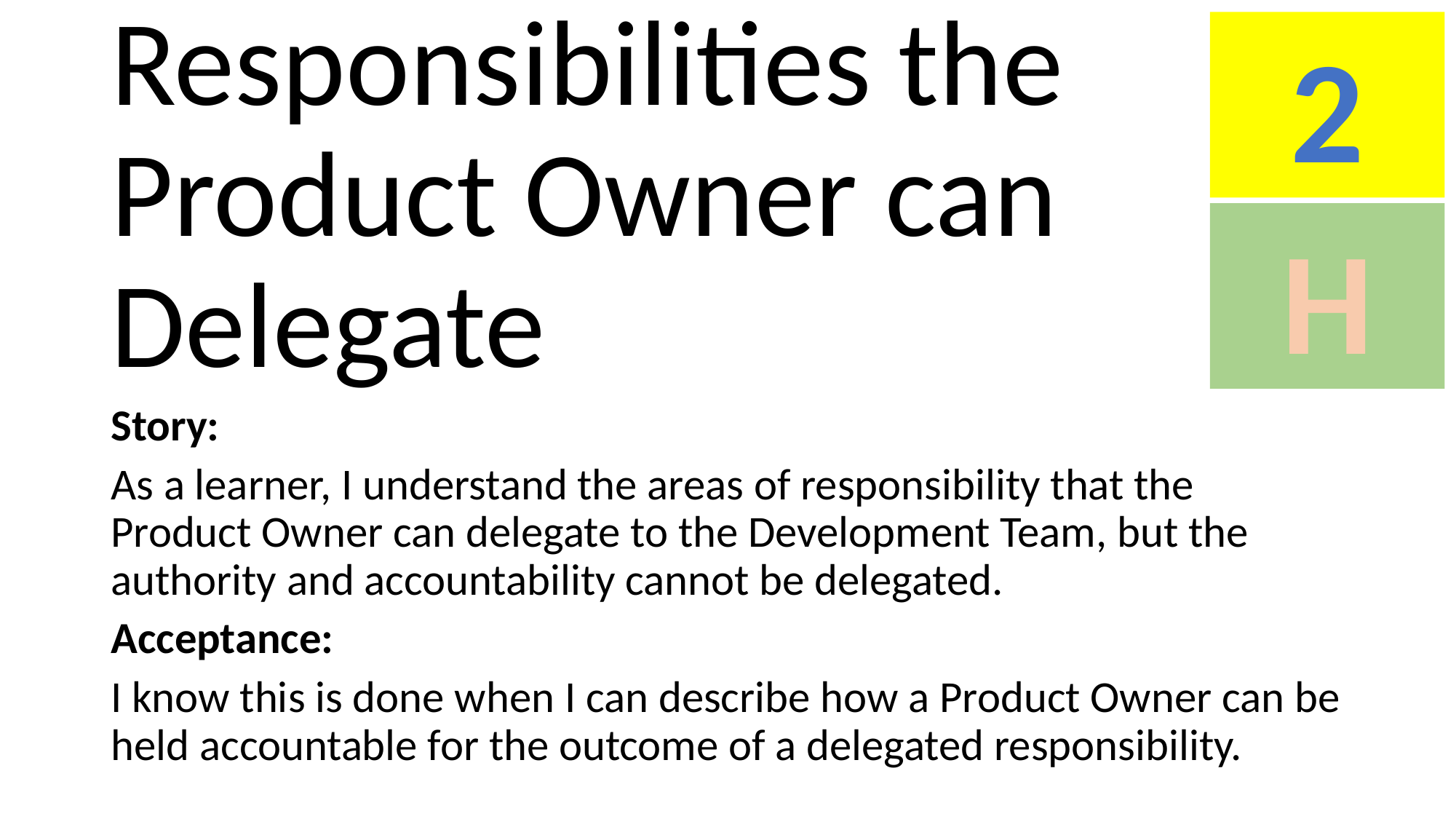

2
# Responsibilities the Product Owner can Delegate
H
Story:
As a learner, I understand the areas of responsibility that the Product Owner can delegate to the Development Team, but the authority and accountability cannot be delegated.
Acceptance:
I know this is done when I can describe how a Product Owner can be held accountable for the outcome of a delegated responsibility.